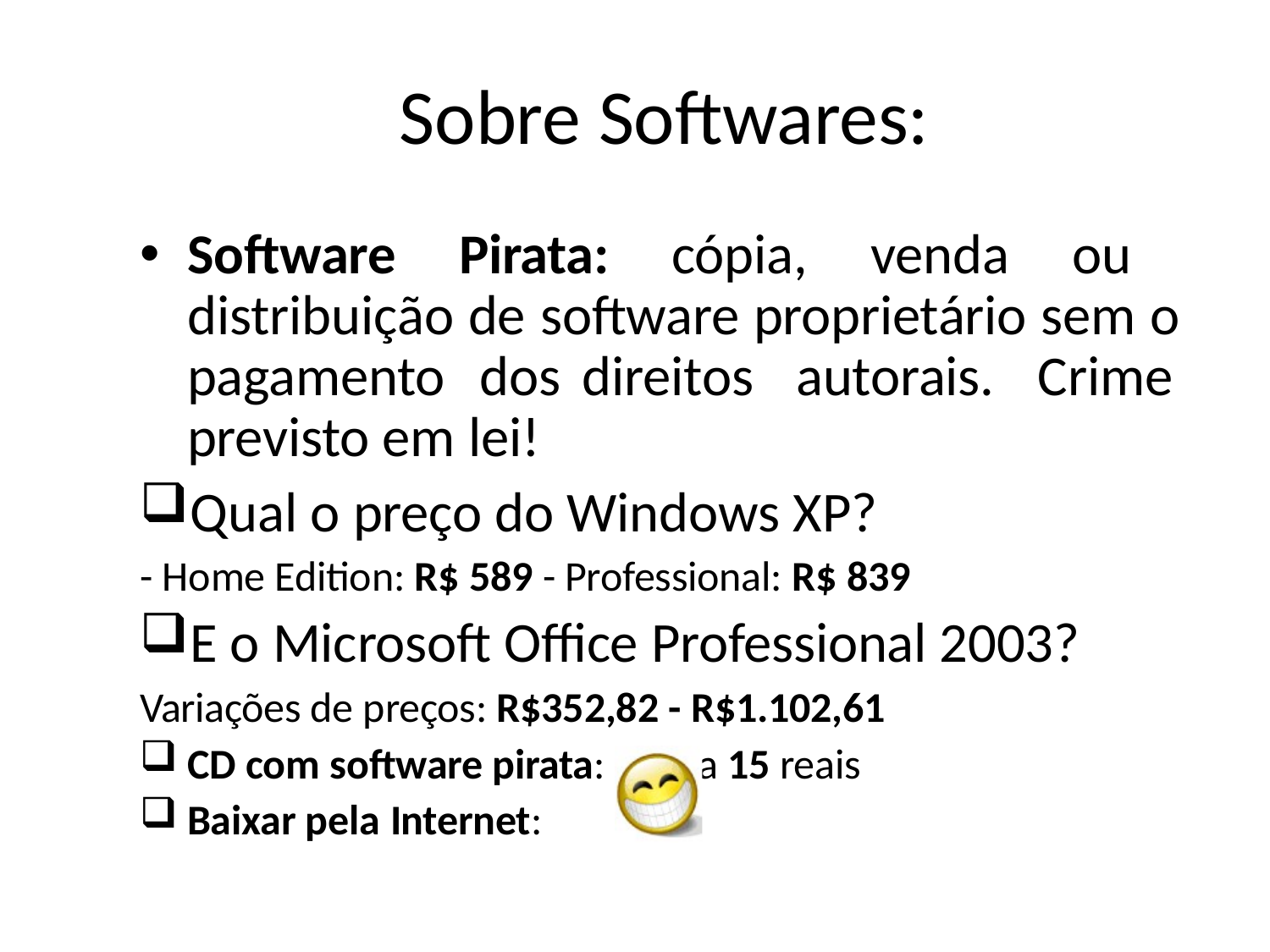

# Sobre Softwares:
Software Pirata: cópia, venda ou  distribuição de software proprietário sem o  pagamento dos direitos  autorais.  Crime  previsto em lei!
Qual o preço do Windows XP?
- Home Edition: R$ 589 - Professional: R$ 839
E o Microsoft Office Professional 2003?
Variações de preços: R$352,82 - R$1.102,61
CD com software pirata: de 5 a 15 reais
Baixar pela Internet: